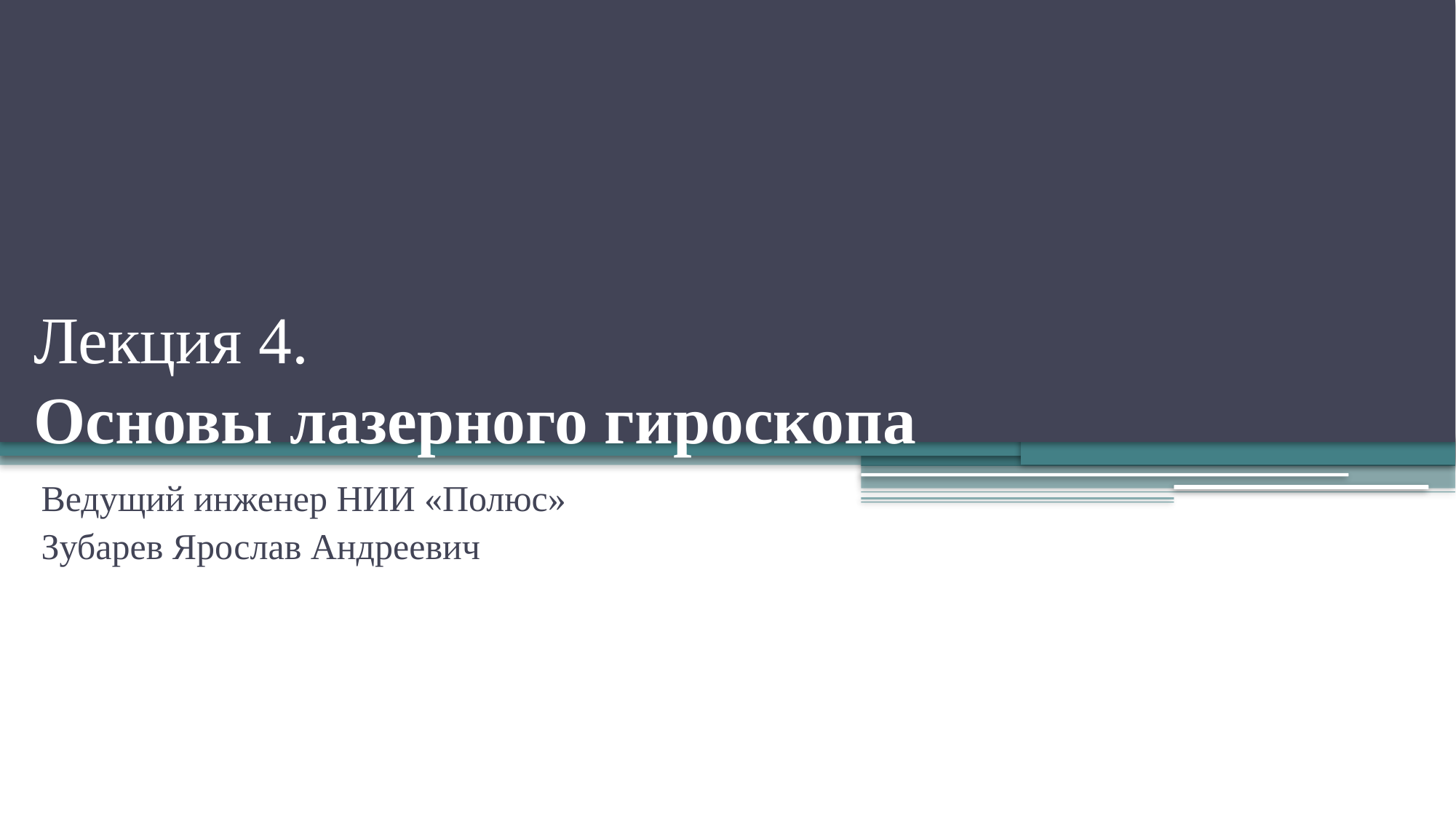

# Лекция 4. Основы лазерного гироскопа
Ведущий инженер НИИ «Полюс»
Зубарев Ярослав Андреевич